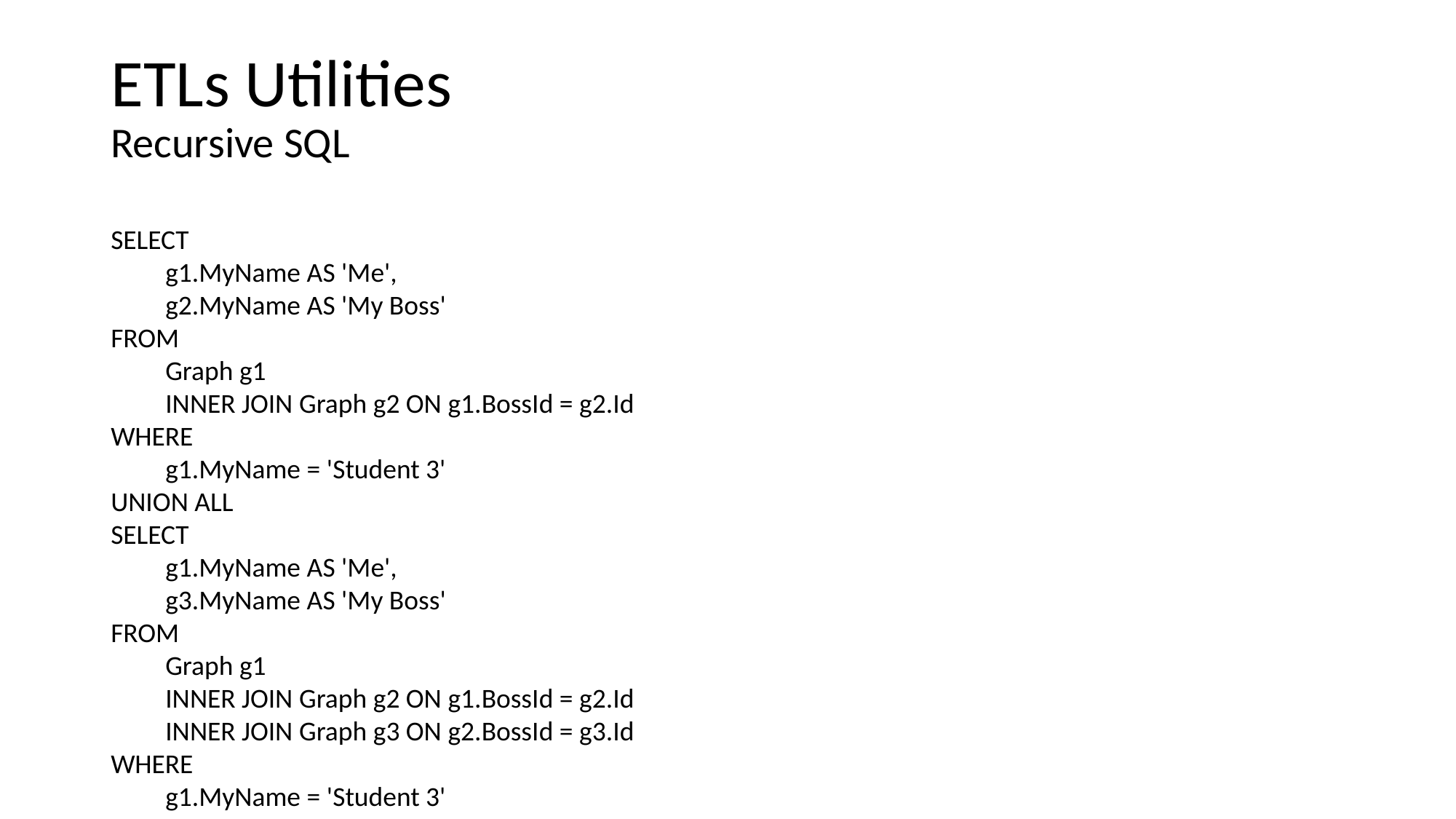

# ETLs Utilities Recursive SQL
SELECT
g1.MyName AS 'Me',
g2.MyName AS 'My Boss'
FROM
Graph g1
INNER JOIN Graph g2 ON g1.BossId = g2.Id
WHERE
g1.MyName = 'Student 3'
UNION ALL
SELECT
g1.MyName AS 'Me',
g3.MyName AS 'My Boss'
FROM
Graph g1
INNER JOIN Graph g2 ON g1.BossId = g2.Id
INNER JOIN Graph g3 ON g2.BossId = g3.Id
WHERE
g1.MyName = 'Student 3'